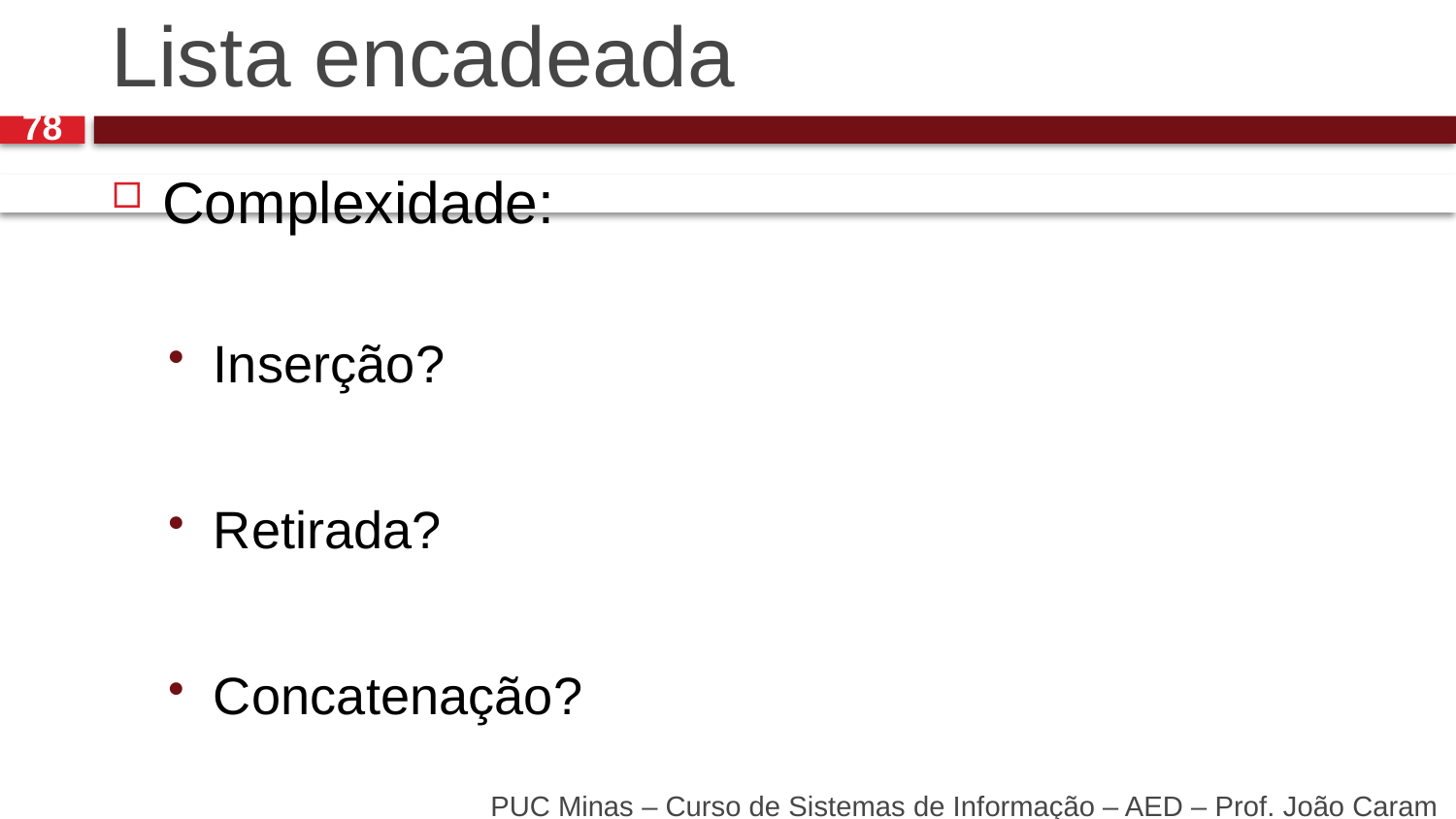

# Lista encadeada
78
Complexidade:

Inserção?

Retirada?

Concatenação?
PUC Minas – Curso de Sistemas de Informação – AED – Prof. João Caram